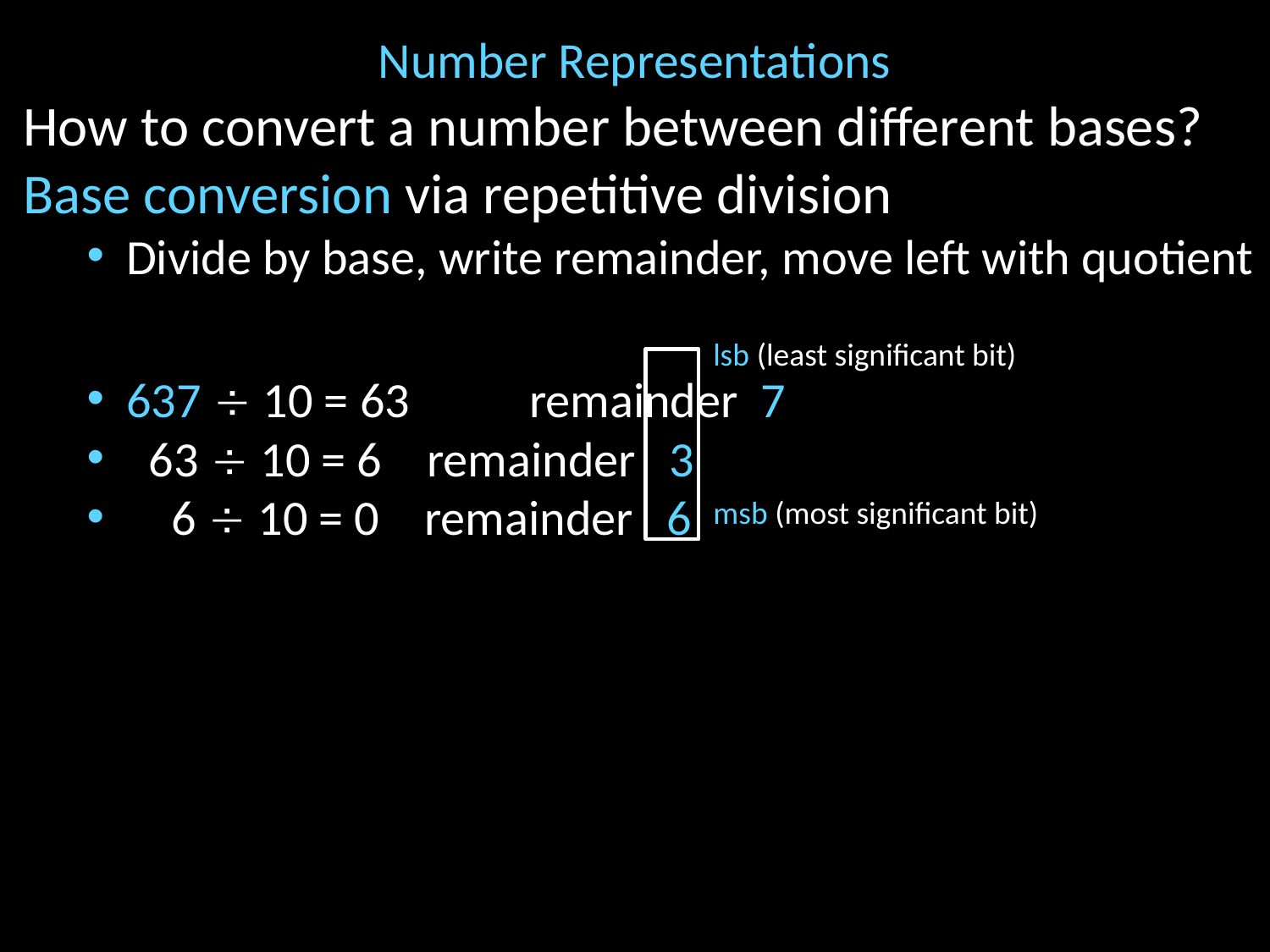

# Number Representations
How to convert a number between different bases?
Base conversion via repetitive division
Divide by base, write remainder, move left with quotient

637 ÷ 10 = 63	  remainder  7
  63 ÷ 10 = 6    remainder   3
    6 ÷ 10 = 0    remainder   6
lsb (least significant bit)

msb (most significant bit)